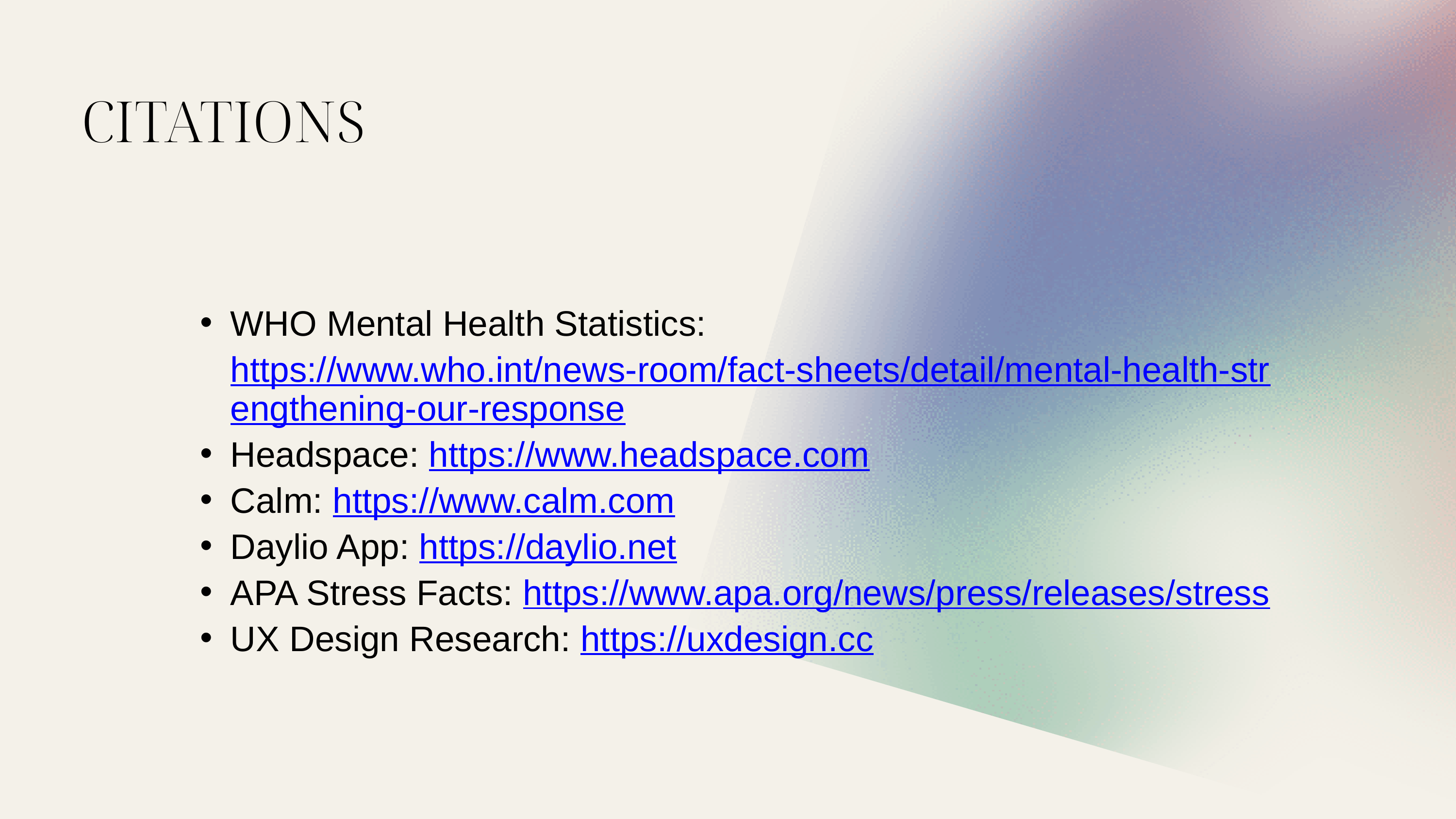

CITATIONS
WHO Mental Health Statistics: https://www.who.int/news-room/fact-sheets/detail/mental-health-strengthening-our-response
Headspace: https://www.headspace.com
Calm: https://www.calm.com
Daylio App: https://daylio.net
APA Stress Facts: https://www.apa.org/news/press/releases/stress
UX Design Research: https://uxdesign.cc